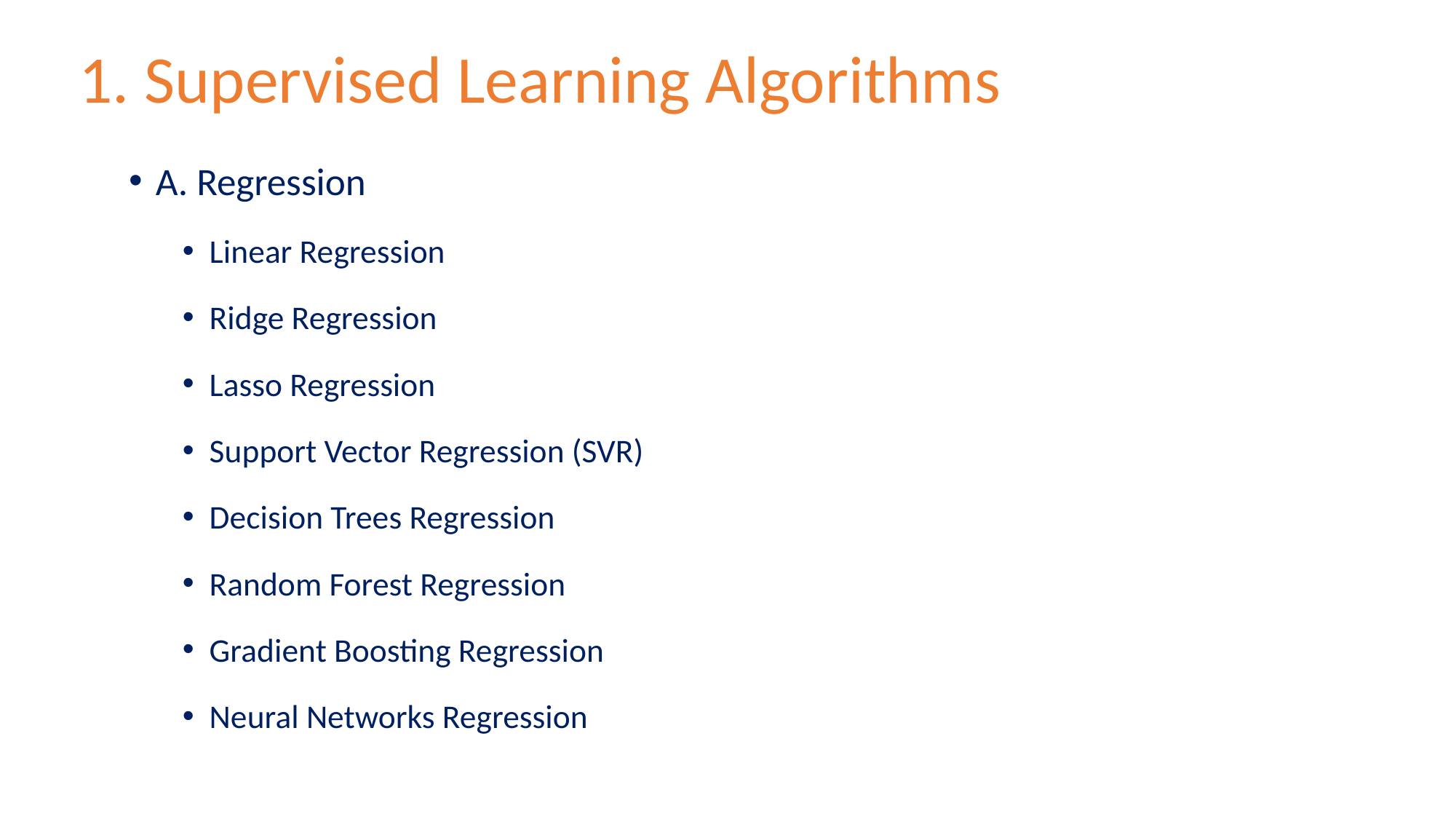

# 1. Supervised Learning Algorithms
A. Regression
Linear Regression
Ridge Regression
Lasso Regression
Support Vector Regression (SVR)
Decision Trees Regression
Random Forest Regression
Gradient Boosting Regression
Neural Networks Regression